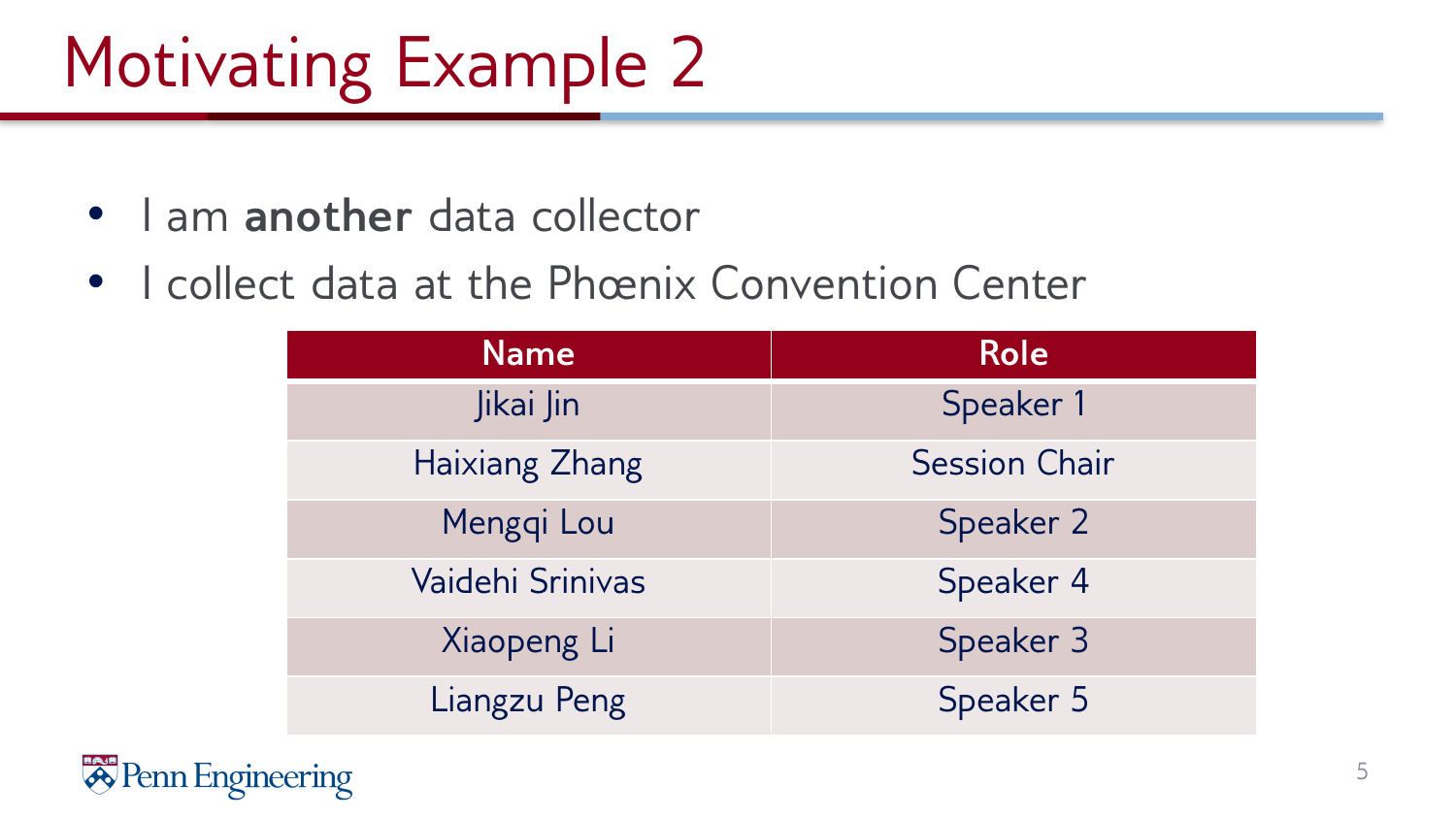

# Motivating Example 2
I am another data collector
I collect data at the Phoenix Convention Center

| Name | Role |
| --- | --- |
| Jikai Jin | Speaker 1 |
| Haixiang Zhang | Session Chair |
| Mengqi Lou | Speaker 2 |
| Vaidehi Srinivas | Speaker 4 |
| Xiaopeng Li | Speaker 3 |
| Liangzu Peng | Speaker 5 |
5